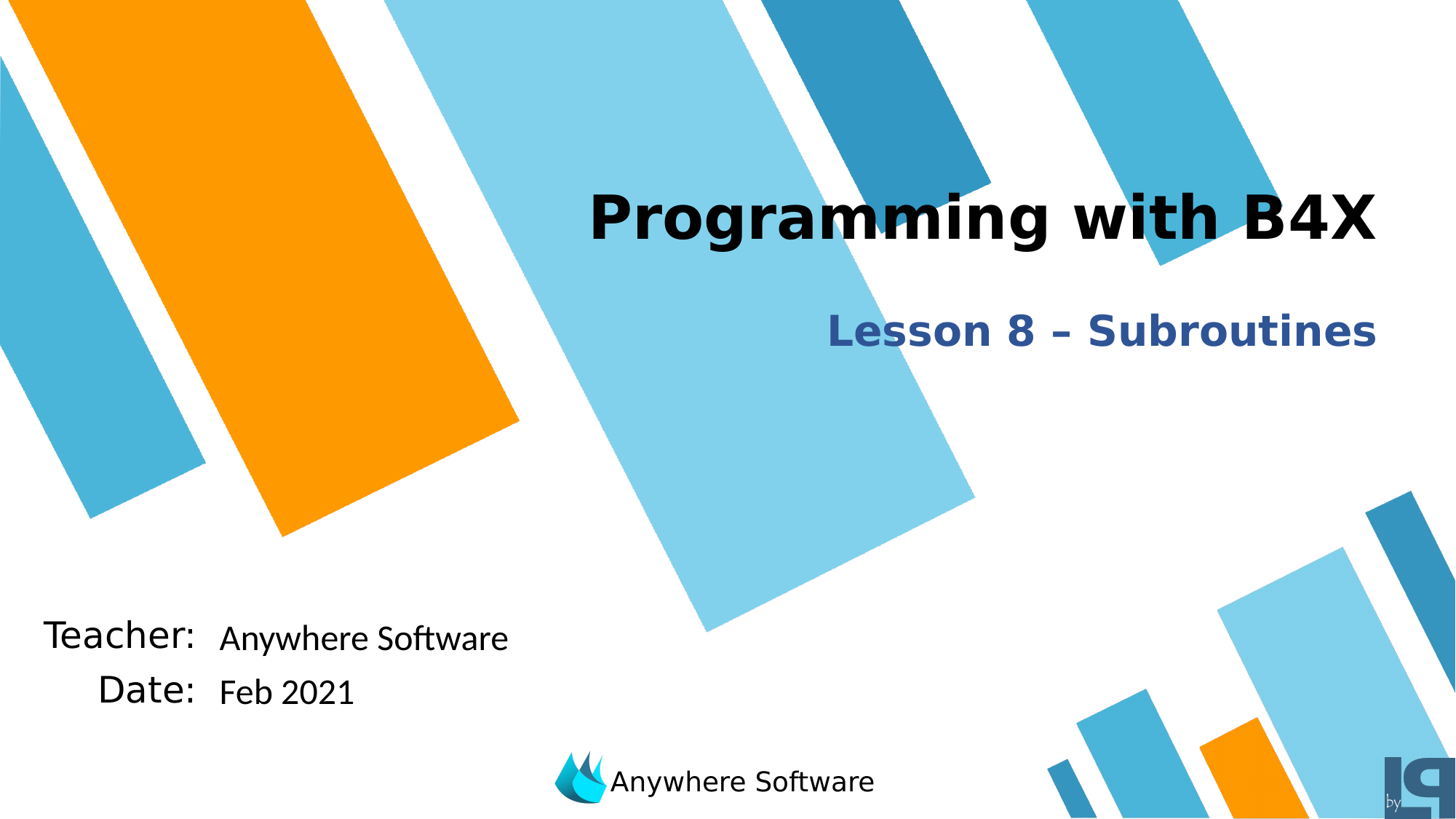

# Programming with B4X
Lesson 8 – Subroutines
Anywhere Software
Feb 2021